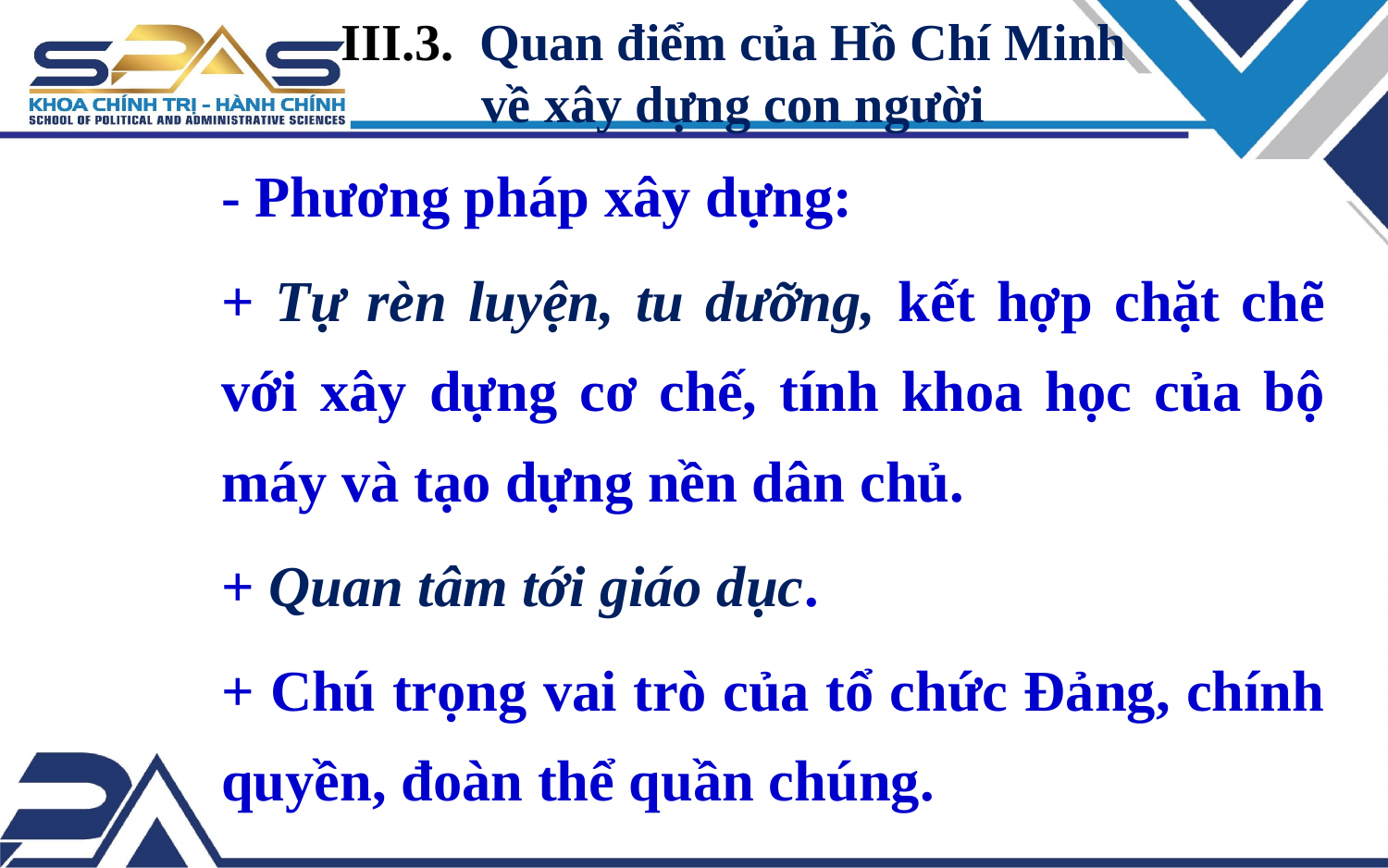

III.3.  Quan điểm của Hồ Chí Minh về xây dựng con người
- Phương pháp xây dựng:
+ Tự rèn luyện, tu dưỡng, kết hợp chặt chẽ với xây dựng cơ chế, tính khoa học của bộ máy và tạo dựng nền dân chủ.
+ Quan tâm tới giáo dục.
+ Chú trọng vai trò của tổ chức Đảng, chính quyền, đoàn thể quần chúng.